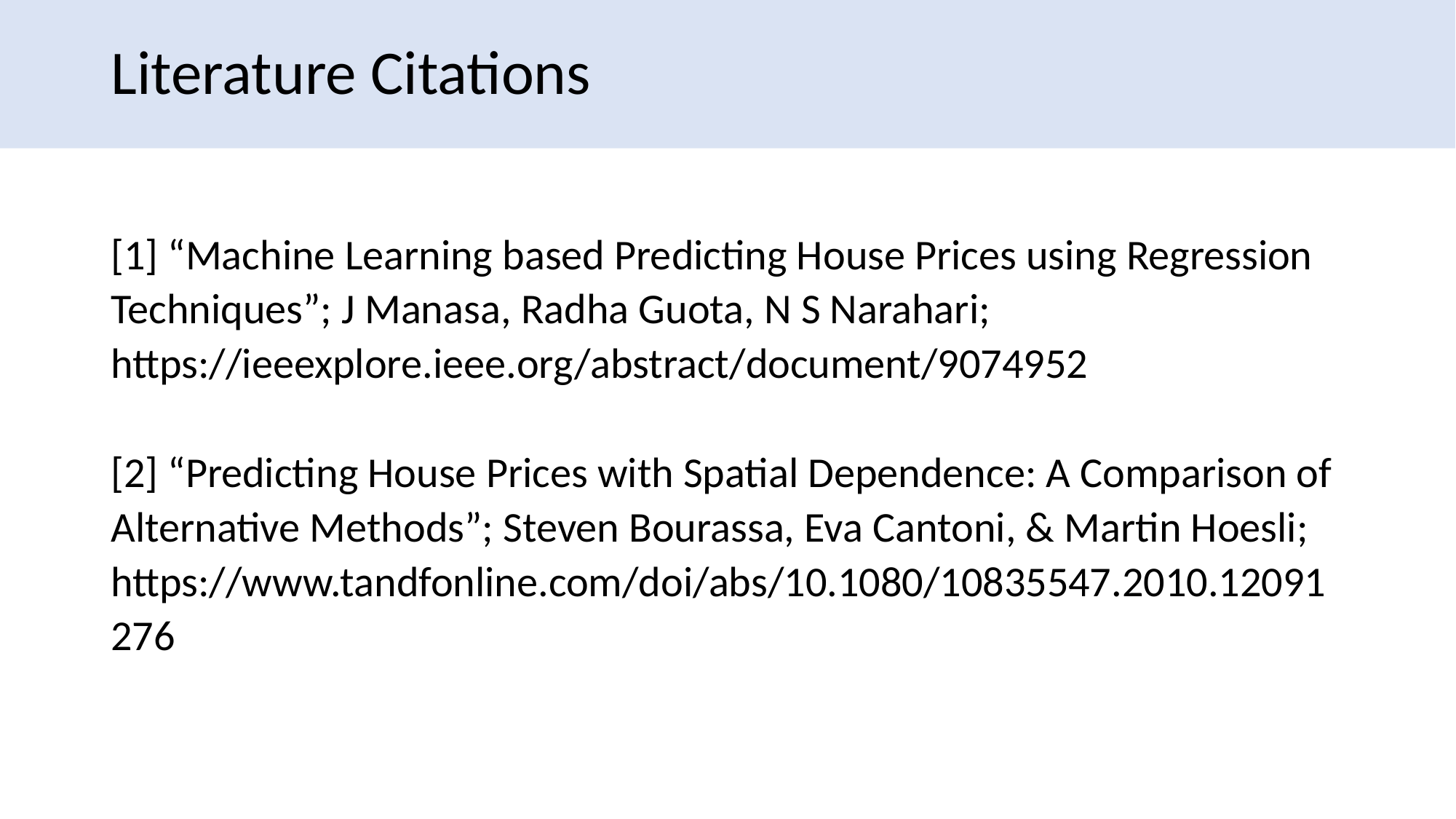

# Literature Citations
[1] “Machine Learning based Predicting House Prices using Regression Techniques”; J Manasa, Radha Guota, N S Narahari; https://ieeexplore.ieee.org/abstract/document/9074952

[2] “Predicting House Prices with Spatial Dependence: A Comparison of Alternative Methods”; Steven Bourassa, Eva Cantoni, & Martin Hoesli; https://www.tandfonline.com/doi/abs/10.1080/10835547.2010.12091276